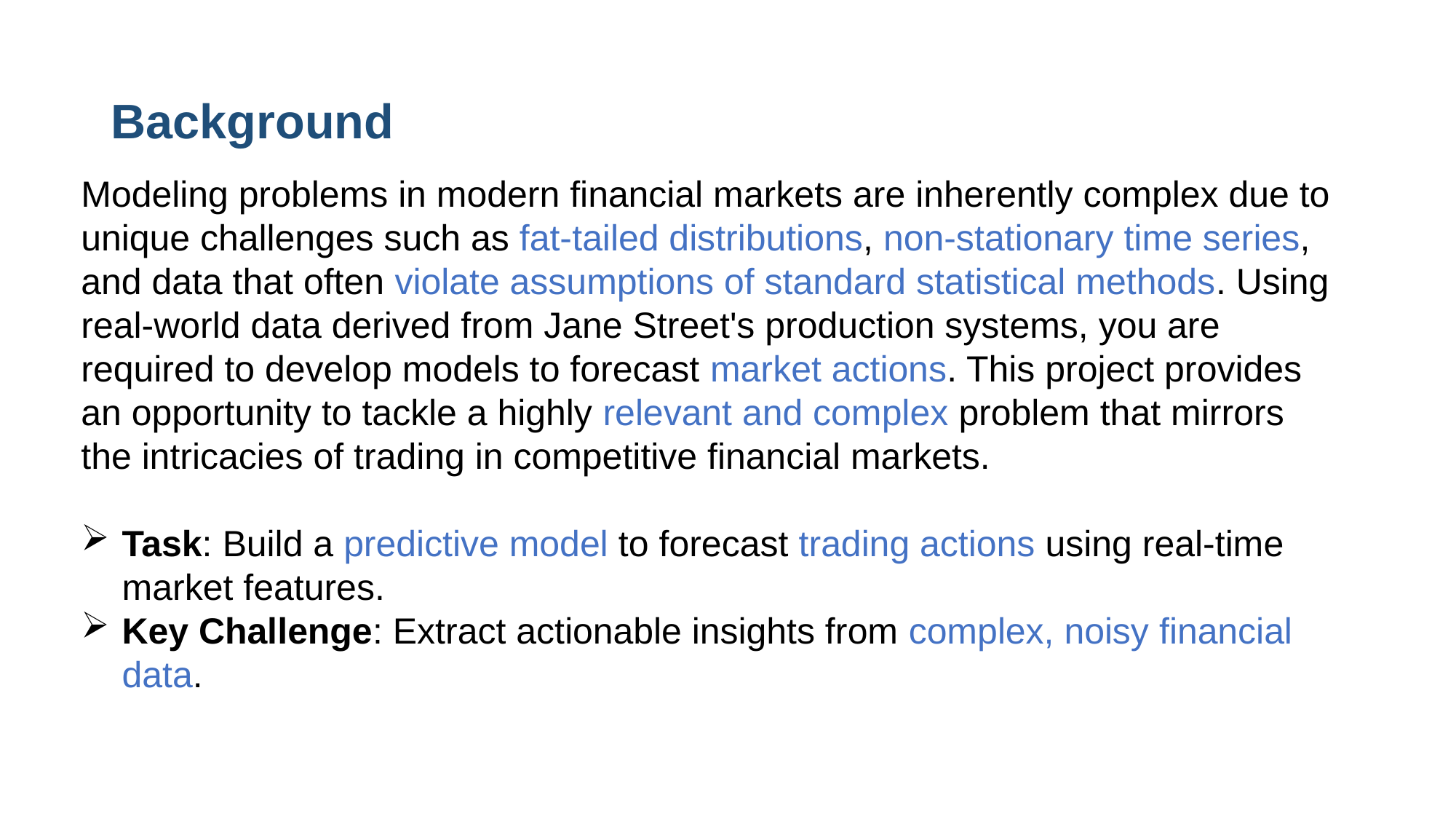

# Background
Modeling problems in modern financial markets are inherently complex due to unique challenges such as fat-tailed distributions, non-stationary time series, and data that often violate assumptions of standard statistical methods. Using real-world data derived from Jane Street's production systems, you are required to develop models to forecast market actions. This project provides an opportunity to tackle a highly relevant and complex problem that mirrors the intricacies of trading in competitive financial markets.

Task: Build a predictive model to forecast trading actions using real-time market features.
Key Challenge: Extract actionable insights from complex, noisy financial data.